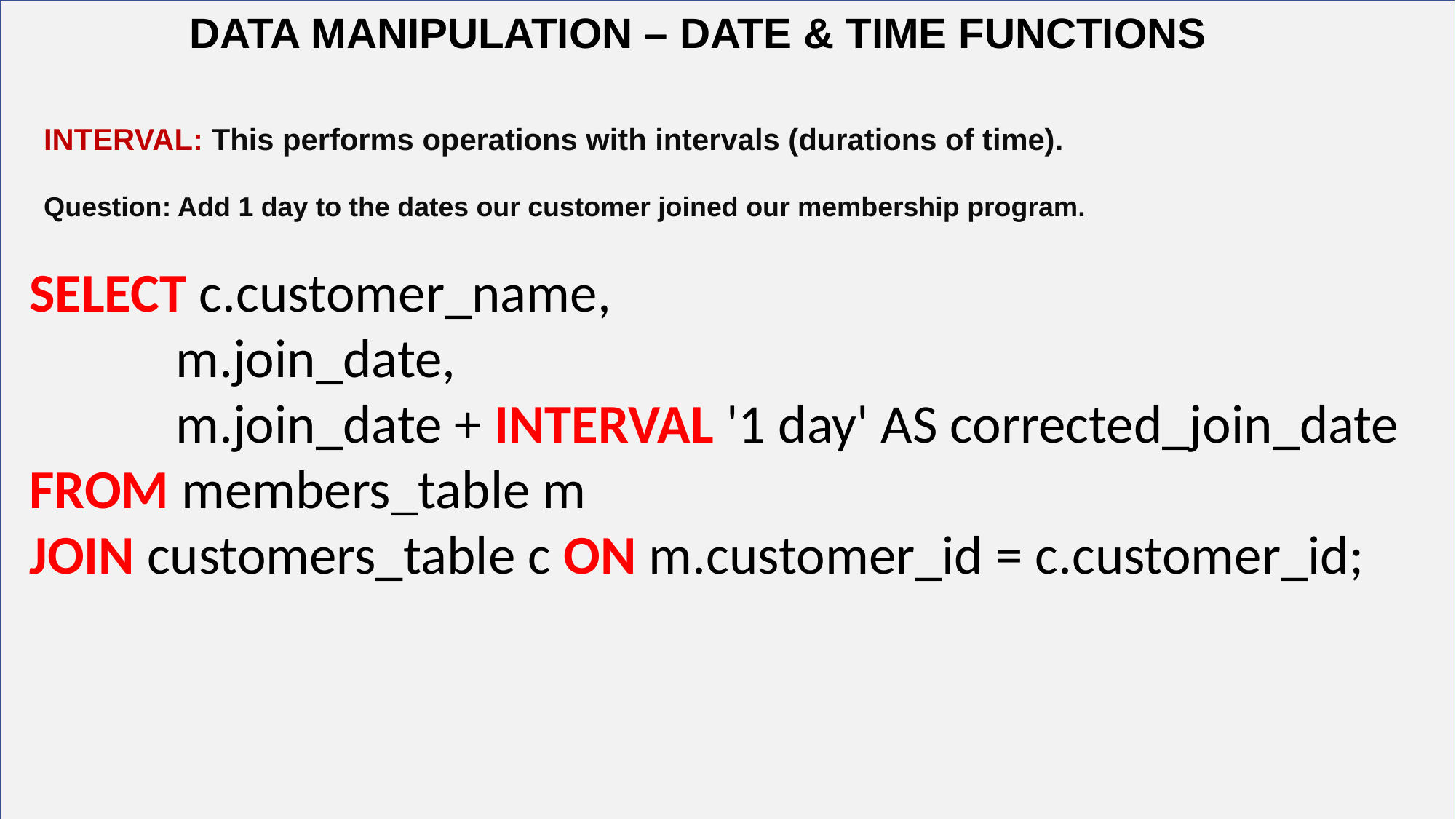

DATA MANIPULATION – DATE & TIME FUNCTIONS
# Your best quote that reflects your approach… “It’s one small step for man, one giant leap for mankind.”
INTERVAL: This performs operations with intervals (durations of time).

Question: Add 1 day to the dates our customer joined our membership program.
SELECT c.customer_name,
	   m.join_date,
	   m.join_date + INTERVAL '1 day' AS corrected_join_date
FROM members_table m
JOIN customers_table c ON m.customer_id = c.customer_id;